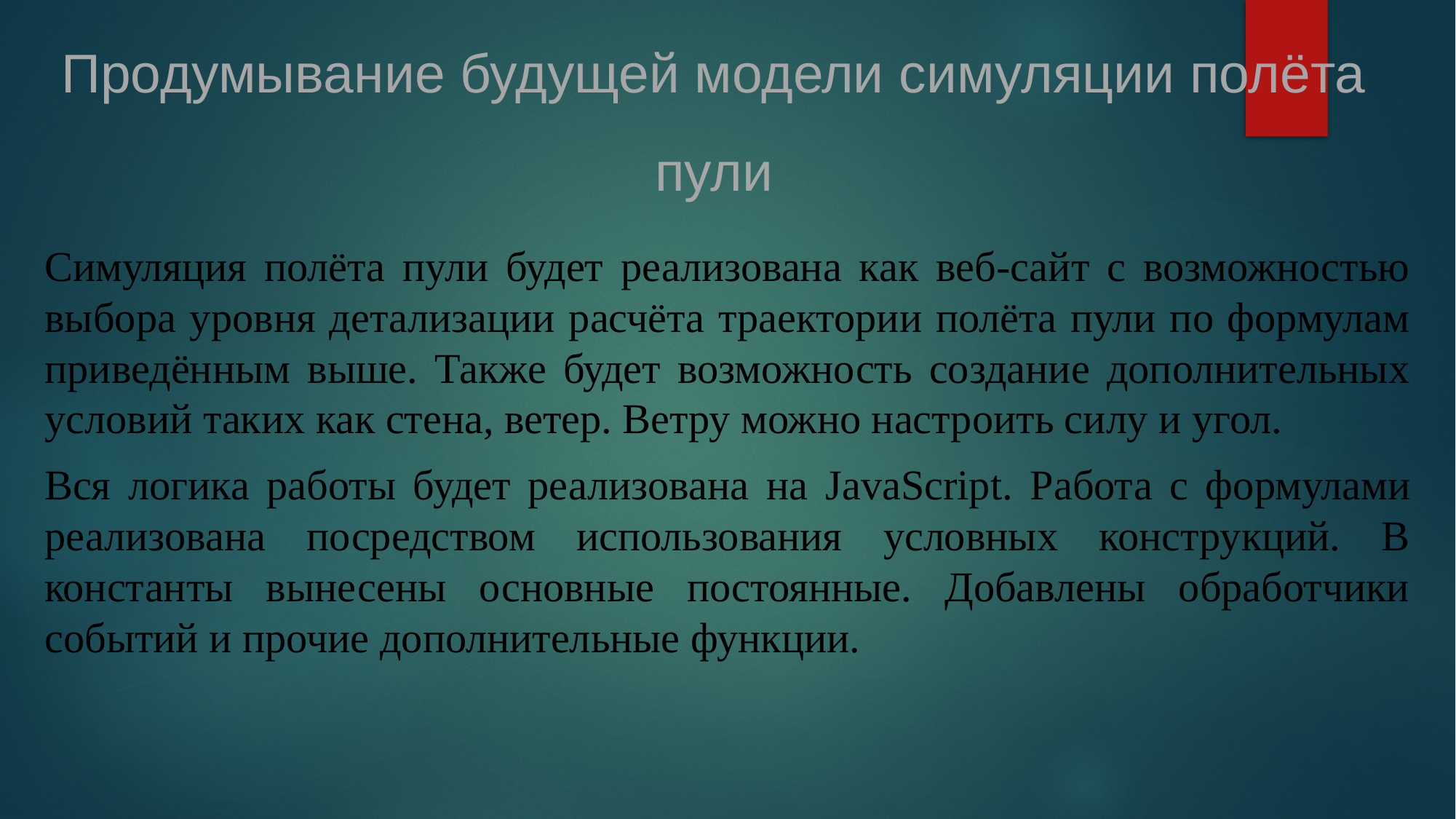

Продумывание будущей модели симуляции полёта пули

Симуляция полёта пули будет реализована как веб-сайт с возможностью выбора уровня детализации расчёта траектории полёта пули по формулам приведённым выше. Также будет возможность создание дополнительных условий таких как стена, ветер. Ветру можно настроить силу и угол.
Вся логика работы будет реализована на JavaScript. Работа с формулами реализована посредством использования условных конструкций. В константы вынесены основные постоянные. Добавлены обработчики событий и прочие дополнительные функции.